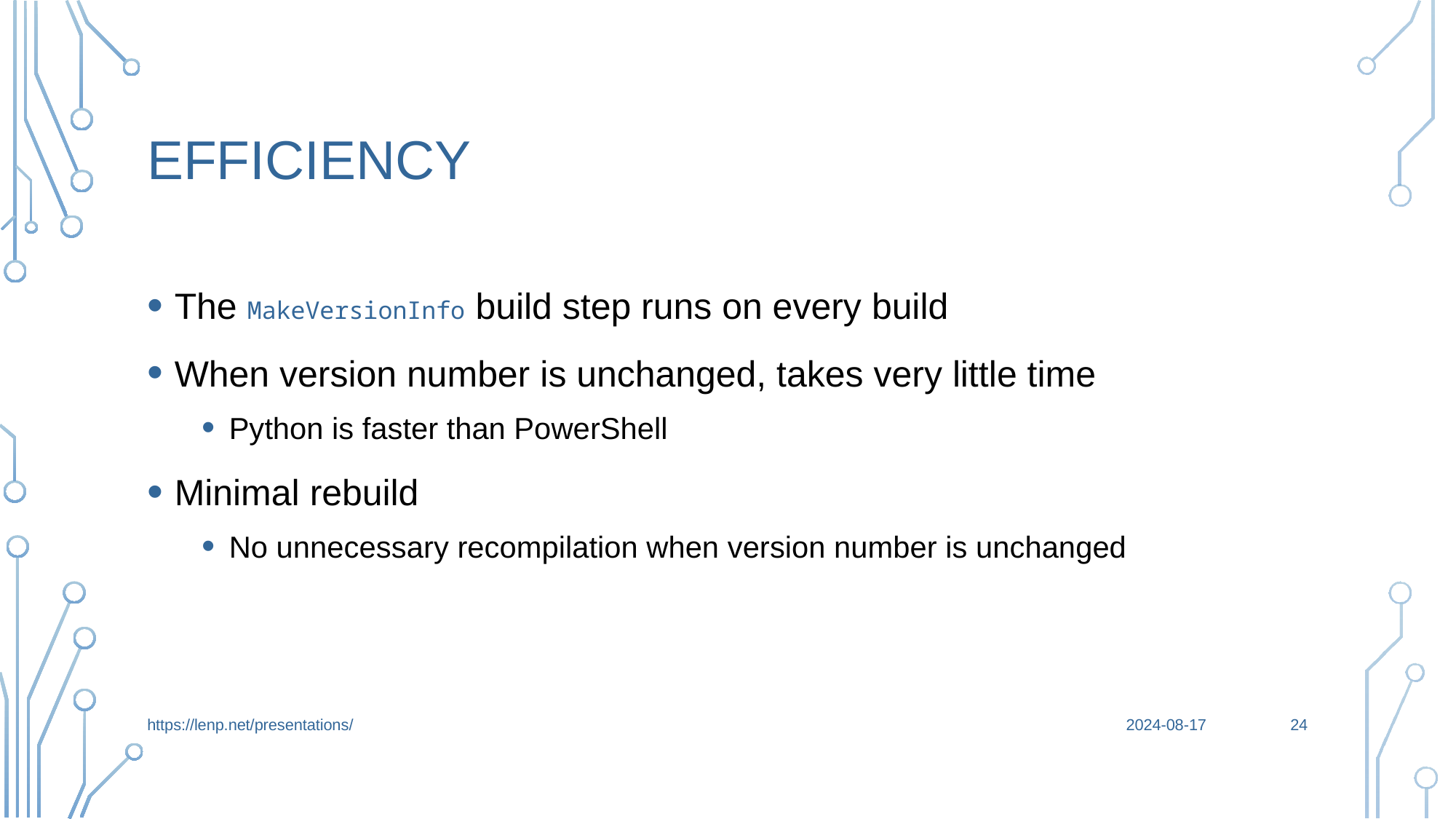

# Efficiency
The MakeVersionInfo build step runs on every build
When version number is unchanged, takes very little time
Python is faster than PowerShell
Minimal rebuild
No unnecessary recompilation when version number is unchanged

24
https://lenp.net/presentations/
2024-08-17